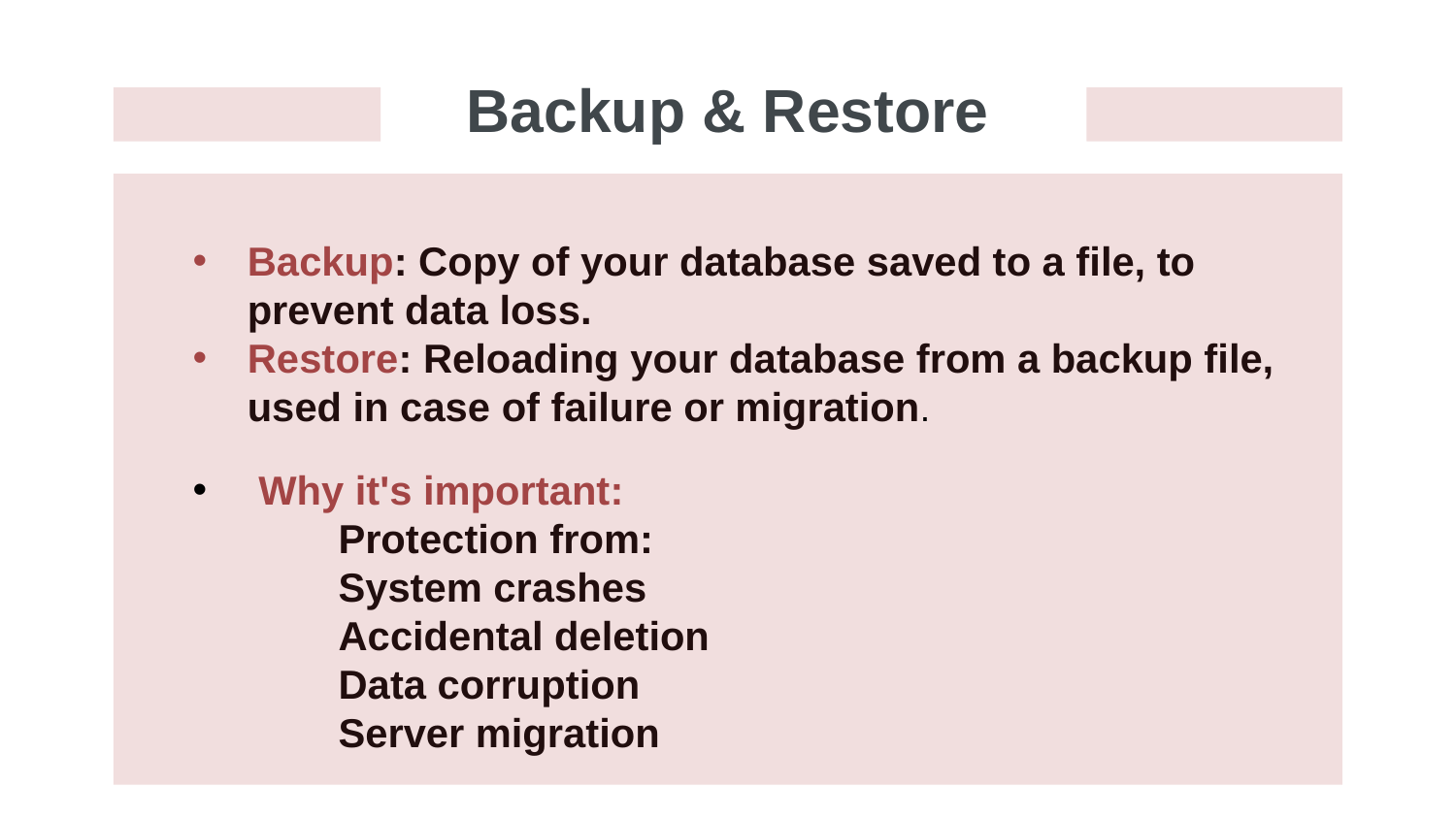

# Backup & Restore

Backup: Copy of your database saved to a file, to prevent data loss.
Restore: Reloading your database from a backup file, used in case of failure or migration.
 Why it's important:
	Protection from:
	System crashes
	Accidental deletion
	Data corruption
	Server migration